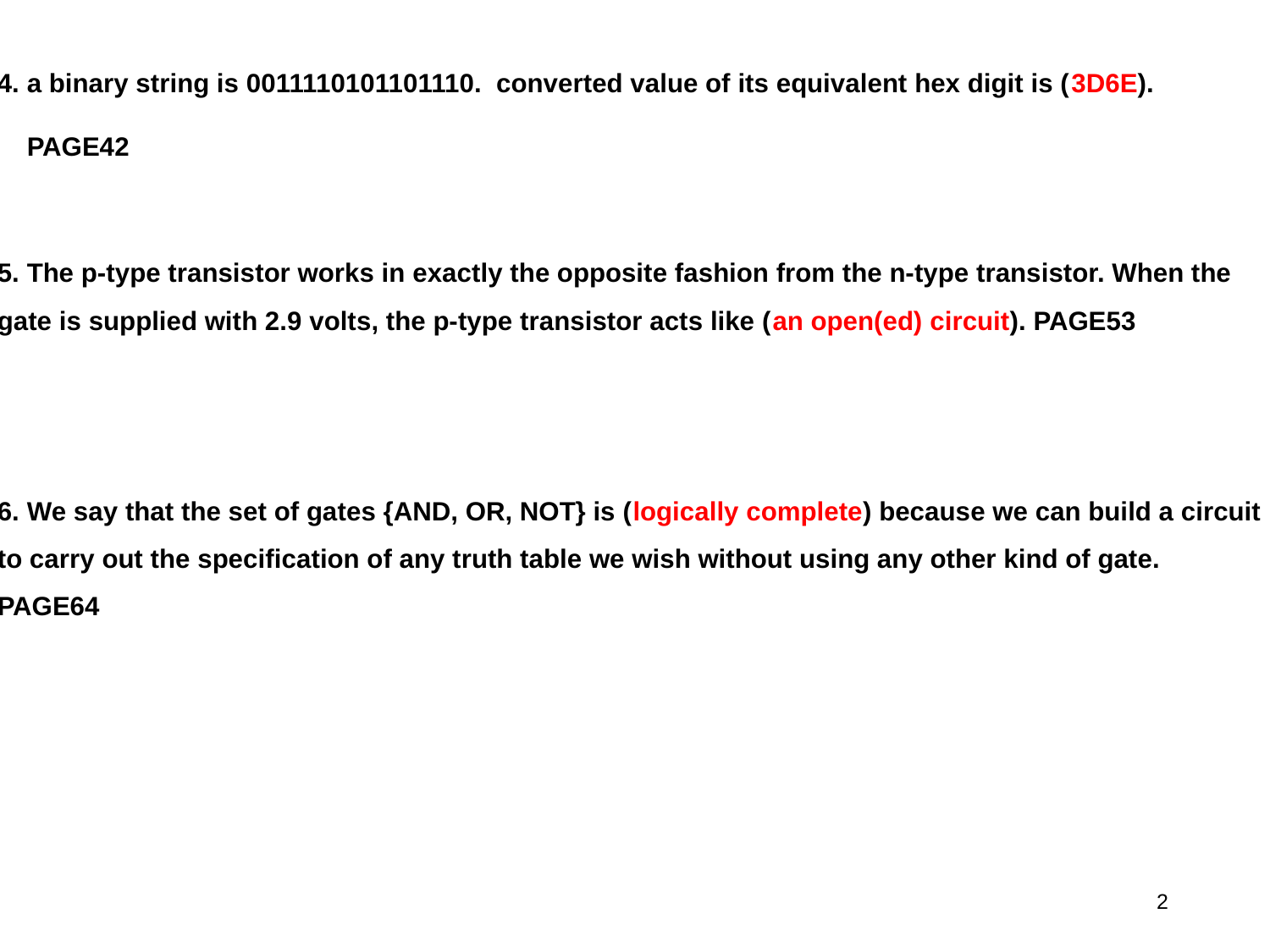

4. a binary string is 0011110101101110.  converted value of its equivalent hex digit is (3D6E).
    PAGE42

5. The p-type transistor works in exactly the opposite fashion from the n-type transistor. When the gate is supplied with 2.9 volts, the p-type transistor acts like (an open(ed) circuit). PAGE53

6. We say that the set of gates {AND, OR, NOT} is (logically complete) because we can build a circuit to carry out the specification of any truth table we wish without using any other kind of gate. PAGE64

Chapter 2

2